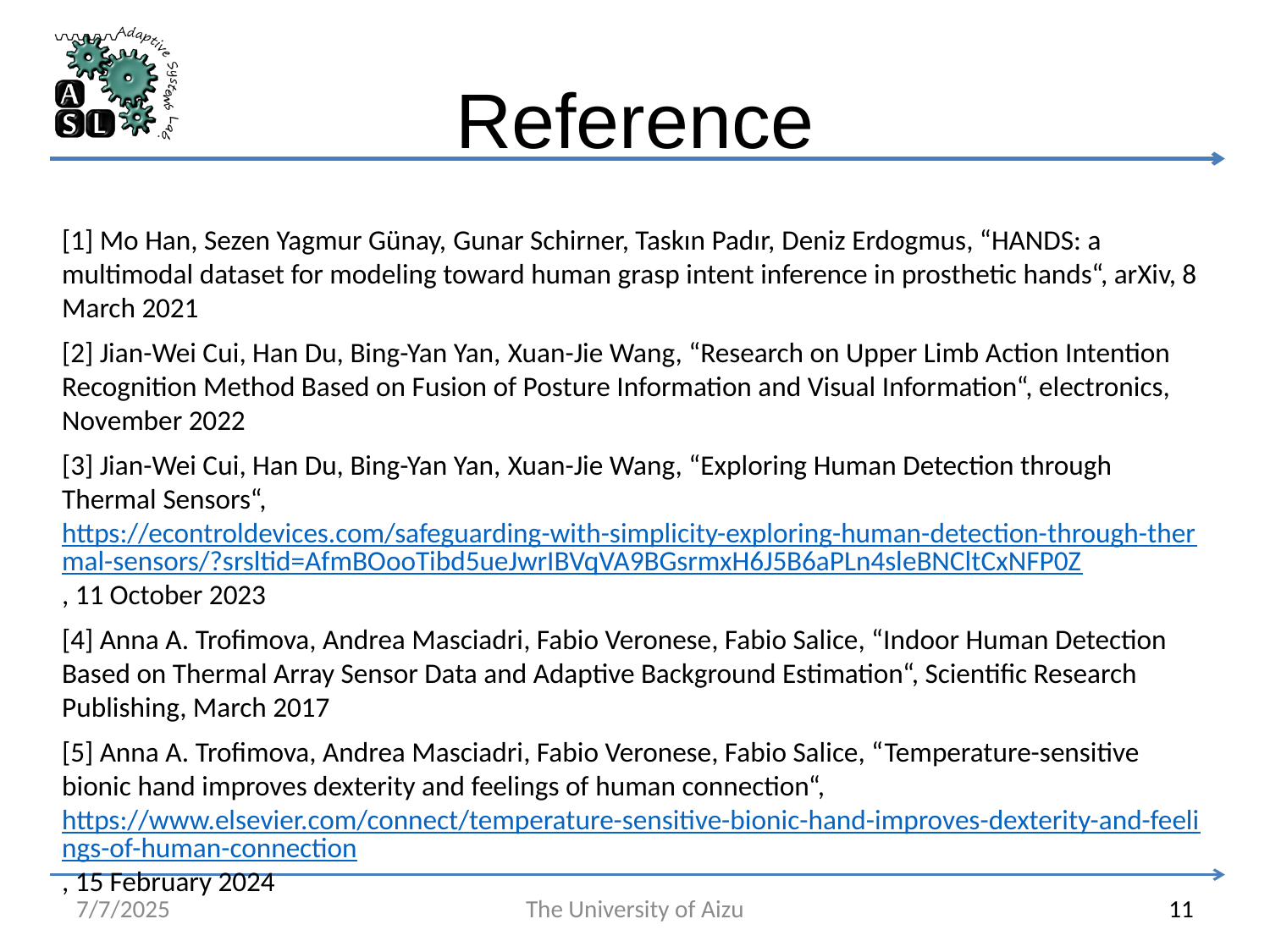

Reference
[1] Mo Han, Sezen Yagmur Günay, Gunar Schirner, Taskın Padır, Deniz Erdogmus, “HANDS: a multimodal dataset for modeling toward human grasp intent inference in prosthetic hands“, arXiv, 8 March 2021
[2] Jian-Wei Cui, Han Du, Bing-Yan Yan, Xuan-Jie Wang, “Research on Upper Limb Action Intention Recognition Method Based on Fusion of Posture Information and Visual Information“, electronics, November 2022
[3] Jian-Wei Cui, Han Du, Bing-Yan Yan, Xuan-Jie Wang, “Exploring Human Detection through Thermal Sensors“, https://econtroldevices.com/safeguarding-with-simplicity-exploring-human-detection-through-thermal-sensors/?srsltid=AfmBOooTibd5ueJwrIBVqVA9BGsrmxH6J5B6aPLn4sleBNCltCxNFP0Z, 11 October 2023
[4] Anna A. Trofimova, Andrea Masciadri, Fabio Veronese, Fabio Salice, “Indoor Human Detection Based on Thermal Array Sensor Data and Adaptive Background Estimation“, Scientific Research Publishing, March 2017
[5] Anna A. Trofimova, Andrea Masciadri, Fabio Veronese, Fabio Salice, “Temperature-sensitive bionic hand improves dexterity and feelings of human connection“, https://www.elsevier.com/connect/temperature-sensitive-bionic-hand-improves-dexterity-and-feelings-of-human-connection, 15 February 2024

7/7/2025
The University of Aizu
11